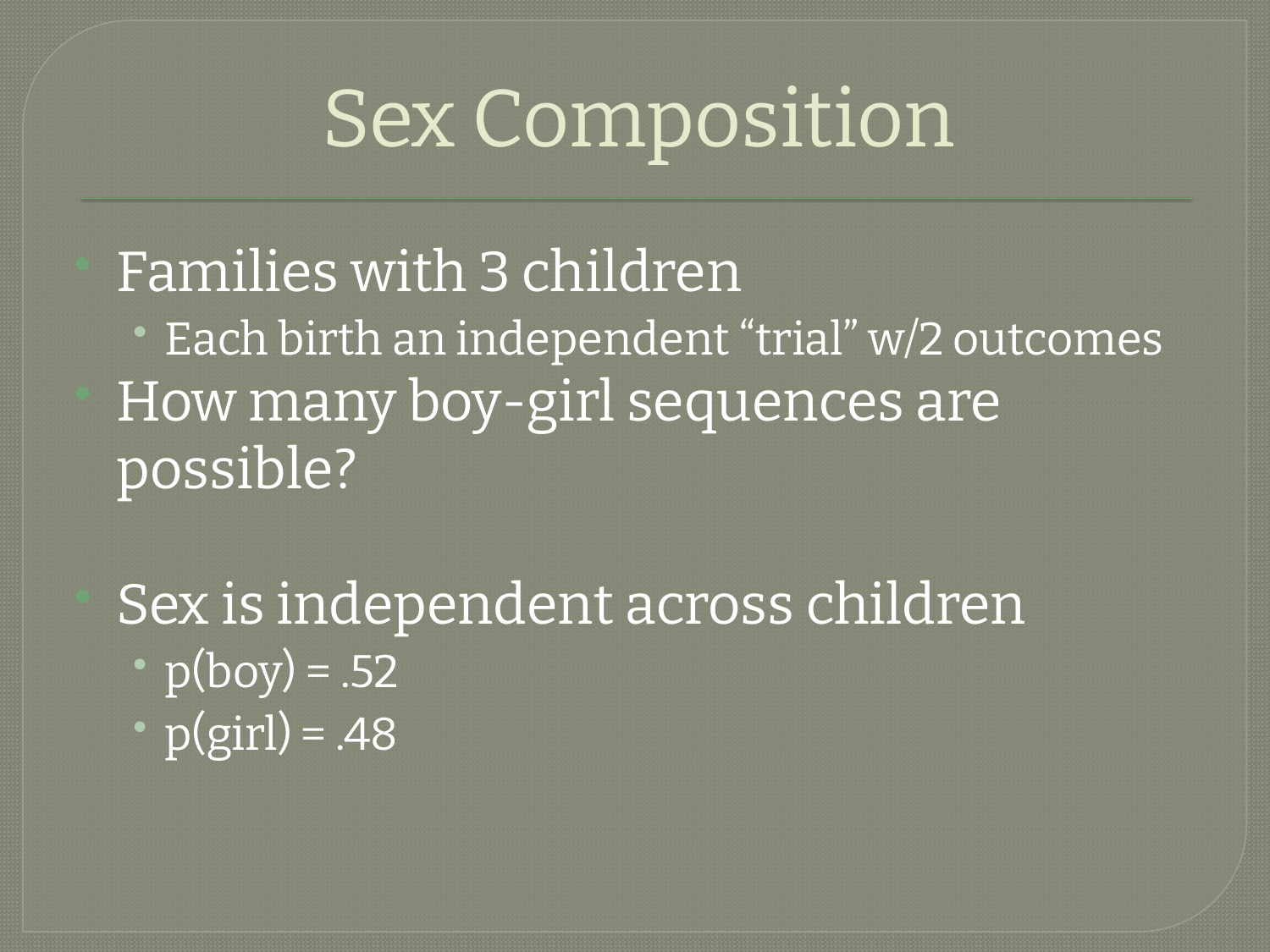

# Sex Composition
Families with 3 children
Each birth an independent “trial” w/2 outcomes
How many boy-girl sequences are possible?

Sex is independent across children
p(boy) = .52
p(girl) = .48